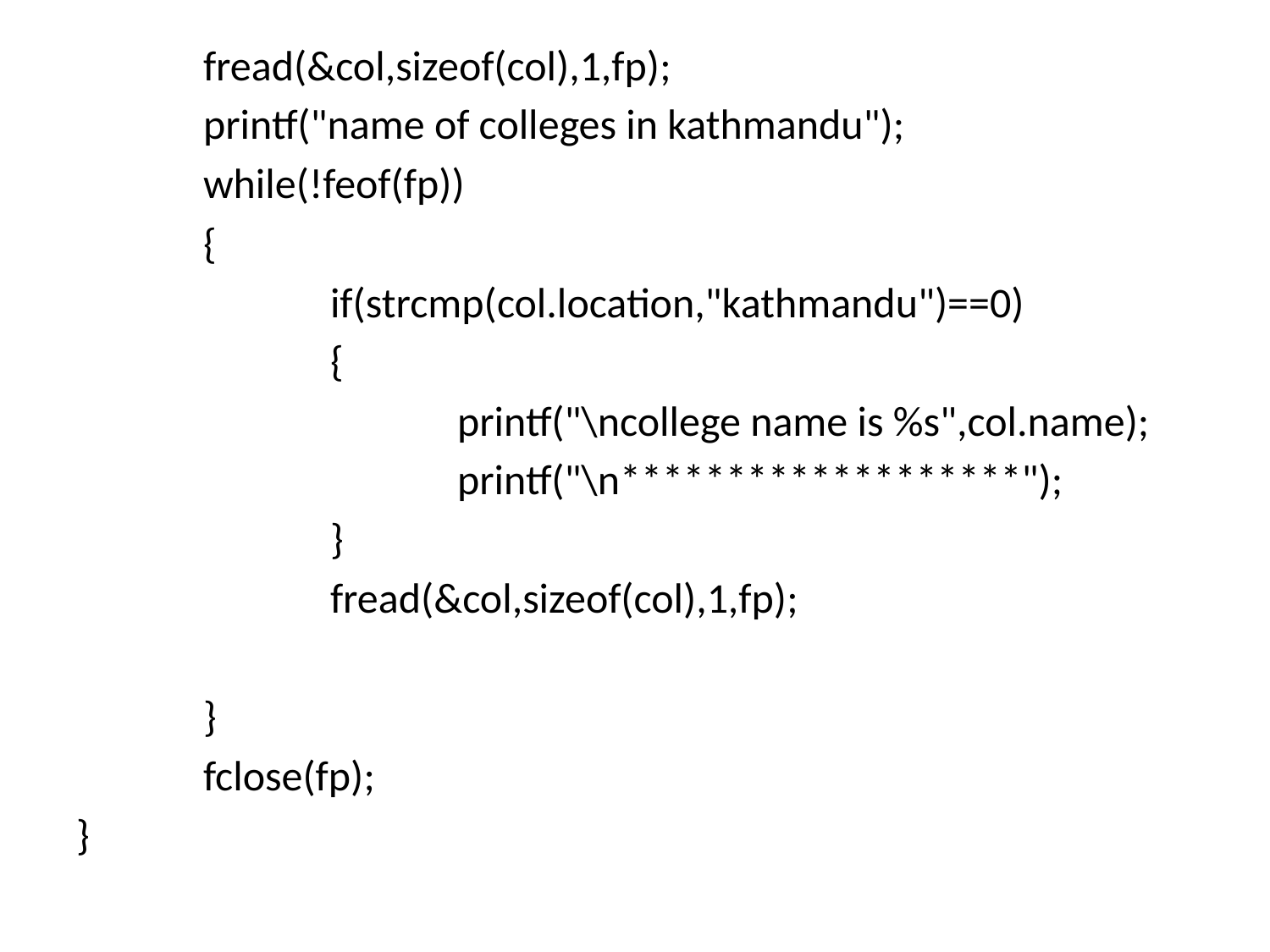

fread(&col,sizeof(col),1,fp);
	printf("name of colleges in kathmandu");
	while(!feof(fp))
	{
		if(strcmp(col.location,"kathmandu")==0)
		{
			printf("\ncollege name is %s",col.name);
			printf("\n*******************");
		}
		fread(&col,sizeof(col),1,fp);

	}
	fclose(fp);
}